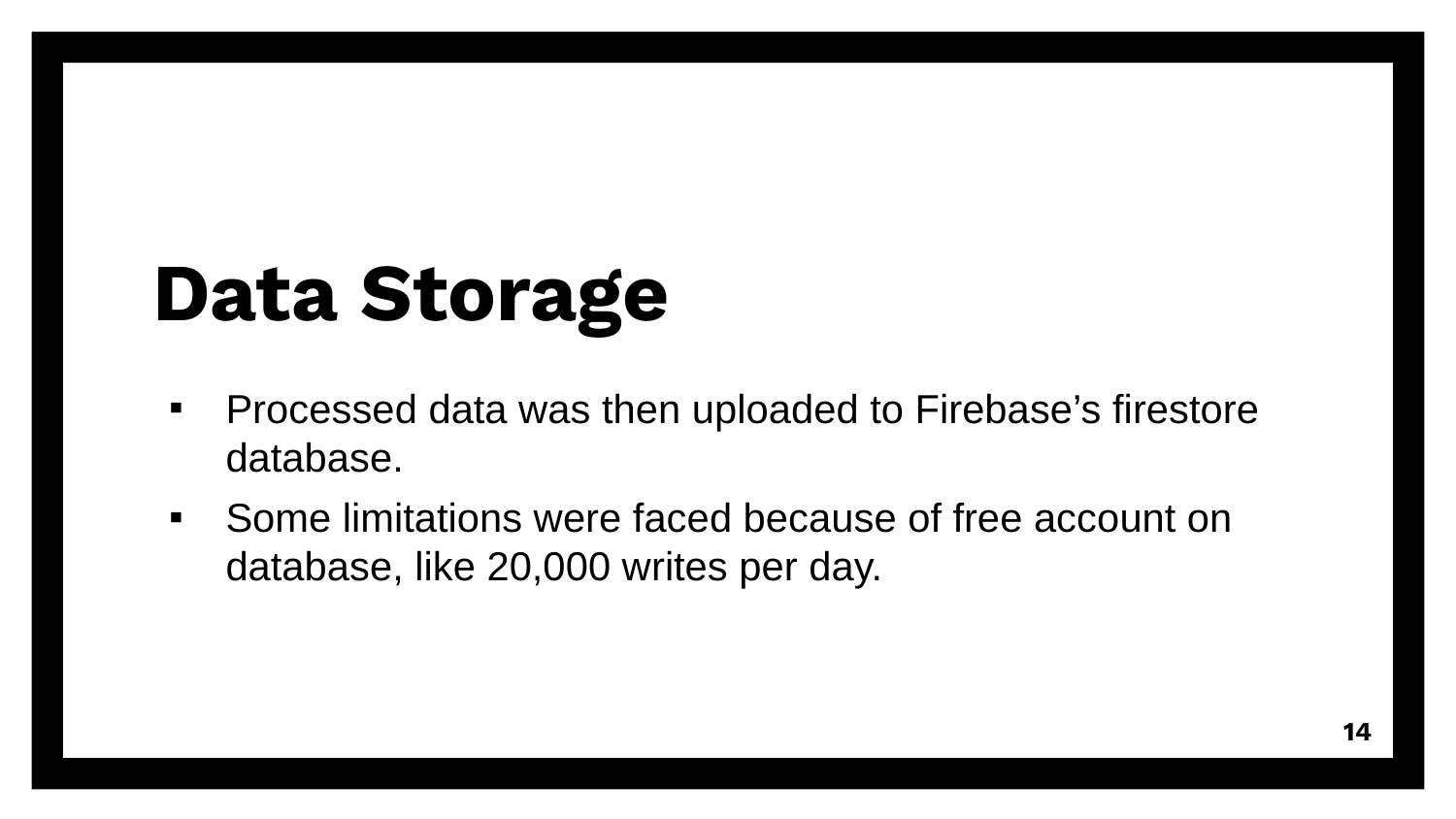

# Data Storage
Processed data was then uploaded to Firebase’s firestore database.
Some limitations were faced because of free account on database, like 20,000 writes per day.
14